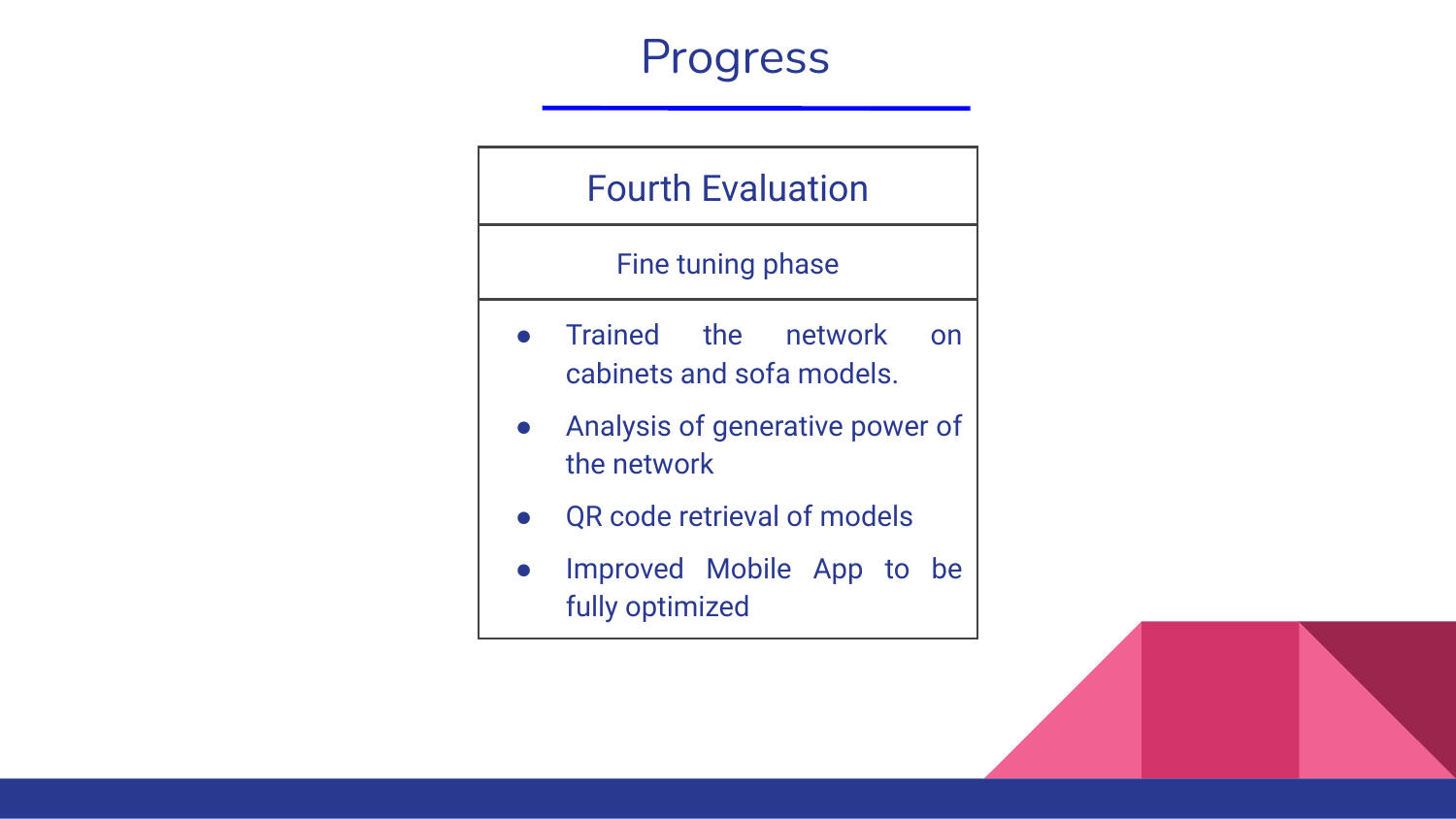

# Progress
| Fourth Evaluation |
| --- |
| Fine tuning phase |
| Trained the network on cabinets and sofa models. Analysis of generative power of the network QR code retrieval of models Improved Mobile App to be fully optimized |